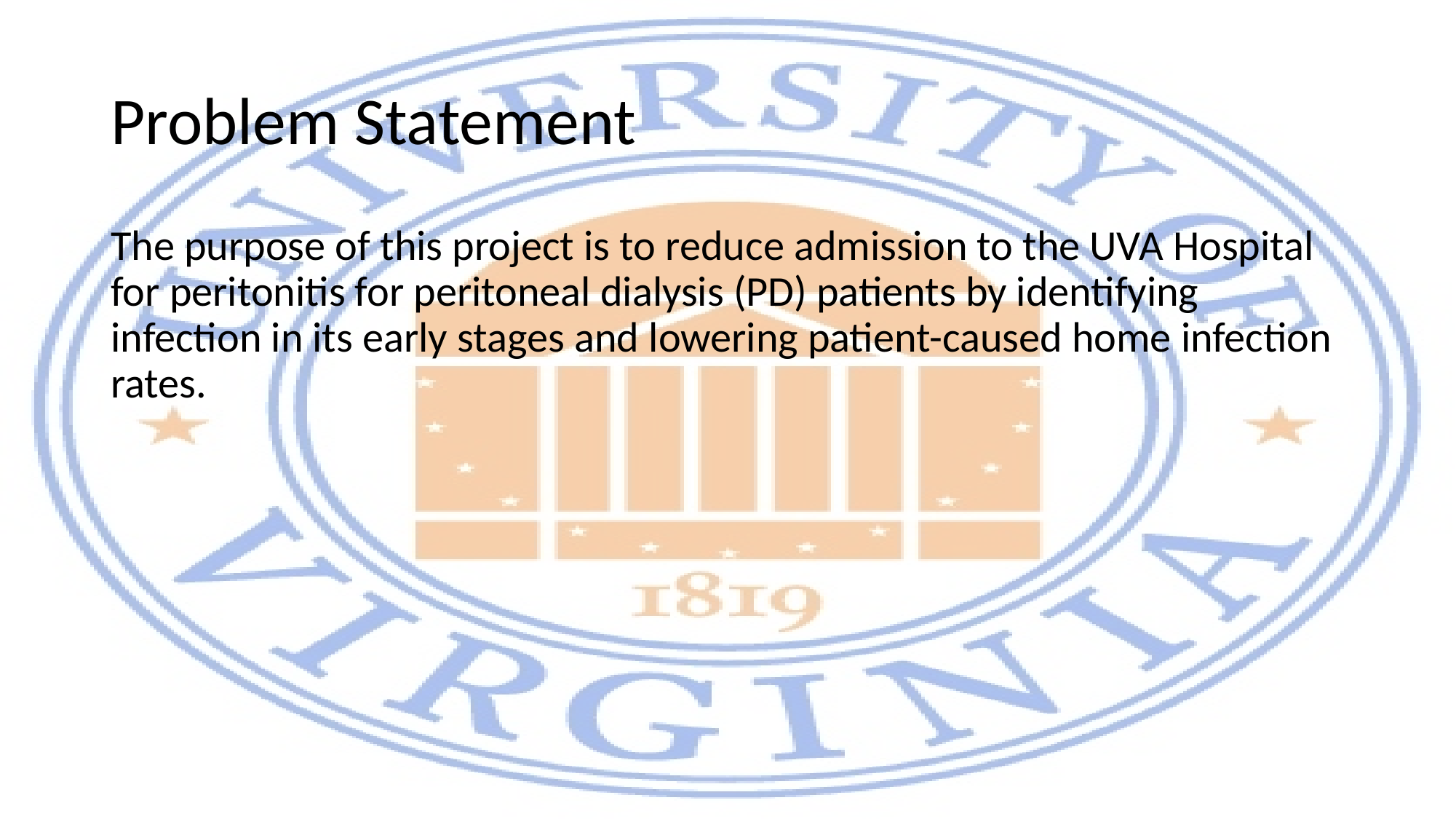

# Problem Statement
The purpose of this project is to reduce admission to the UVA Hospital for peritonitis for peritoneal dialysis (PD) patients by identifying infection in its early stages and lowering patient-caused home infection rates.